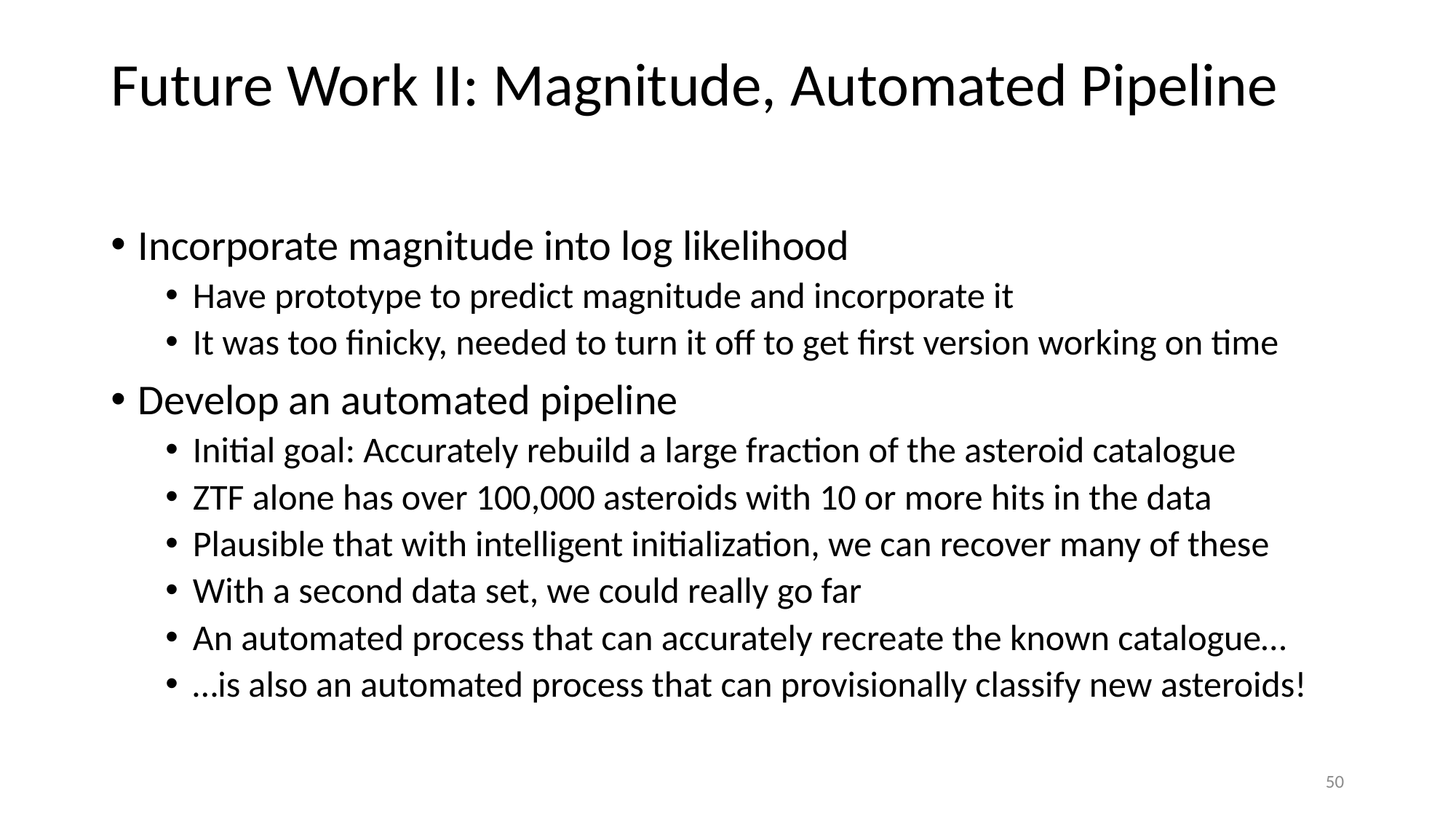

# Future Work II: Magnitude, Automated Pipeline
Incorporate magnitude into log likelihood
Have prototype to predict magnitude and incorporate it
It was too finicky, needed to turn it off to get first version working on time
Develop an automated pipeline
Initial goal: Accurately rebuild a large fraction of the asteroid catalogue
ZTF alone has over 100,000 asteroids with 10 or more hits in the data
Plausible that with intelligent initialization, we can recover many of these
With a second data set, we could really go far
An automated process that can accurately recreate the known catalogue…
…is also an automated process that can provisionally classify new asteroids!
50